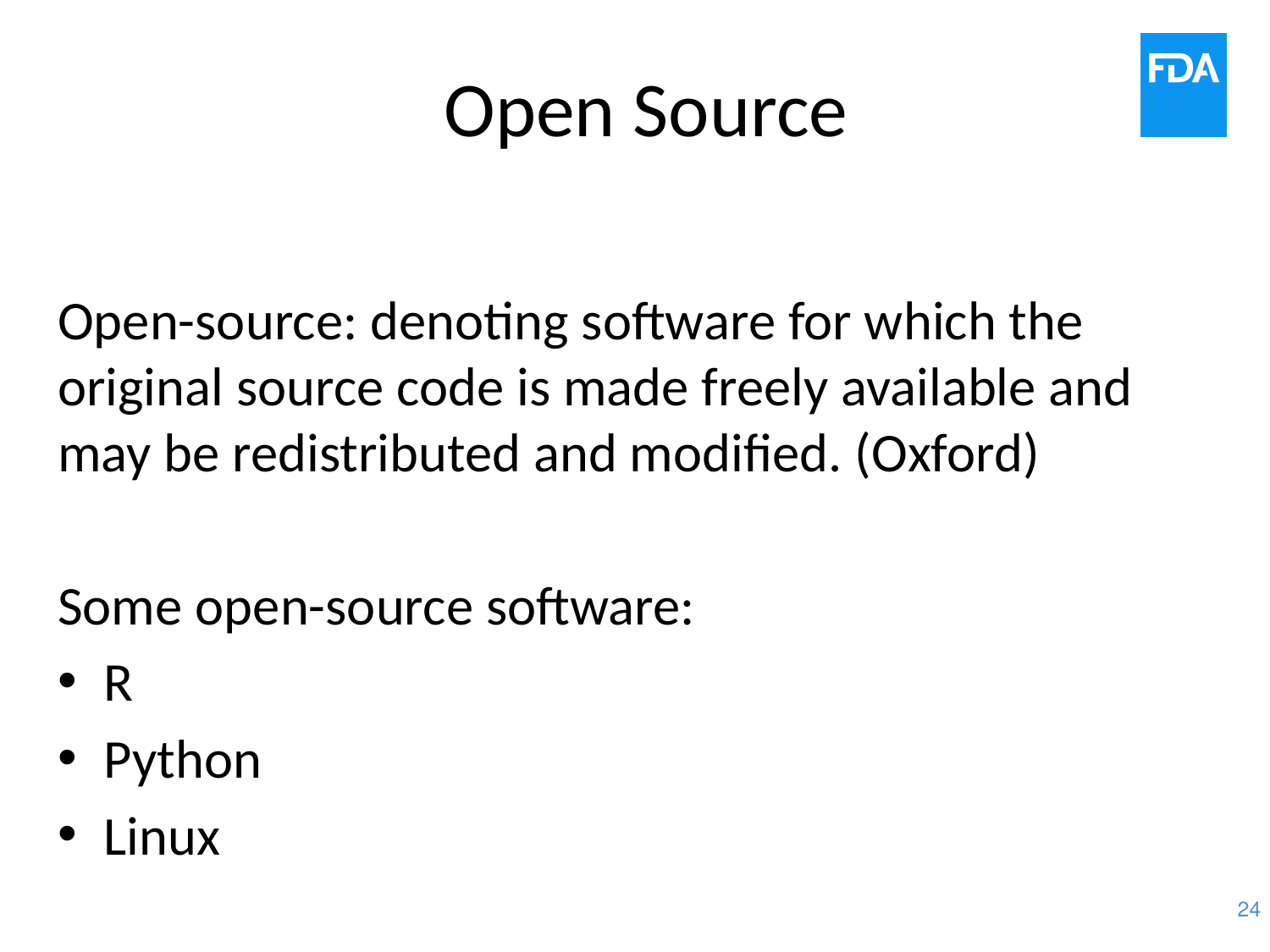

# Open Source
Open-source: denoting software for which the original source code is made freely available and may be redistributed and modified. (Oxford)

Some open-source software:
R
Python
Linux